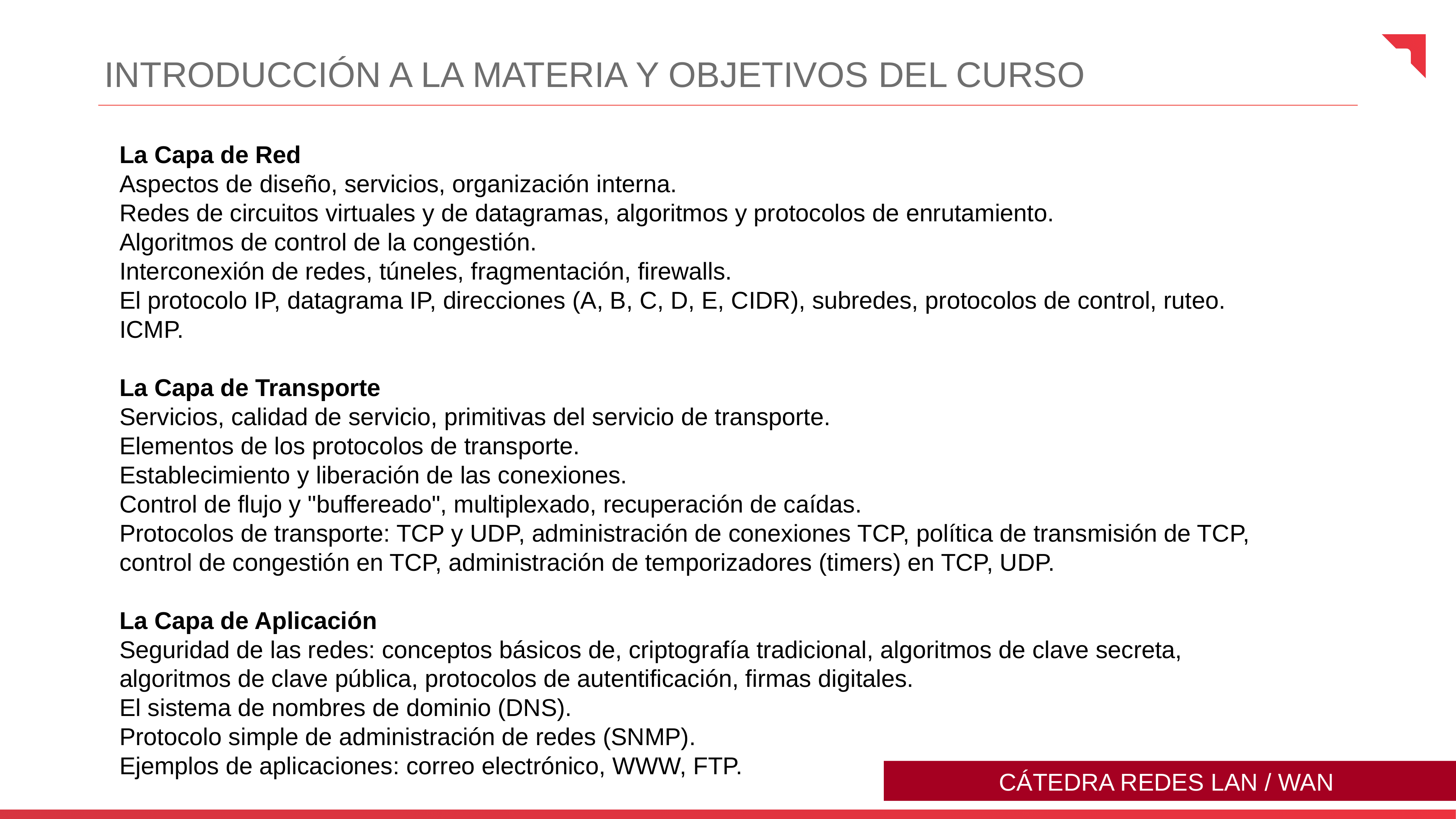

Introducción a la Materia y Objetivos del CURSO

La Capa de Red
Aspectos de diseño, servicios, organización interna.
Redes de circuitos virtuales y de datagramas, algoritmos y protocolos de enrutamiento.
Algoritmos de control de la congestión.
Interconexión de redes, túneles, fragmentación, firewalls.
El protocolo IP, datagrama IP, direcciones (A, B, C, D, E, CIDR), subredes, protocolos de control, ruteo. ICMP.

La Capa de Transporte
Servicios, calidad de servicio, primitivas del servicio de transporte.
Elementos de los protocolos de transporte.
Establecimiento y liberación de las conexiones.
Control de flujo y "buffereado", multiplexado, recuperación de caídas.
Protocolos de transporte: TCP y UDP, administración de conexiones TCP, política de transmisión de TCP, control de congestión en TCP, administración de temporizadores (timers) en TCP, UDP.

La Capa de Aplicación
Seguridad de las redes: conceptos básicos de, criptografía tradicional, algoritmos de clave secreta, algoritmos de clave pública, protocolos de autentificación, firmas digitales.
El sistema de nombres de dominio (DNS).
Protocolo simple de administración de redes (SNMP).
Ejemplos de aplicaciones: correo electrónico, WWW, FTP.